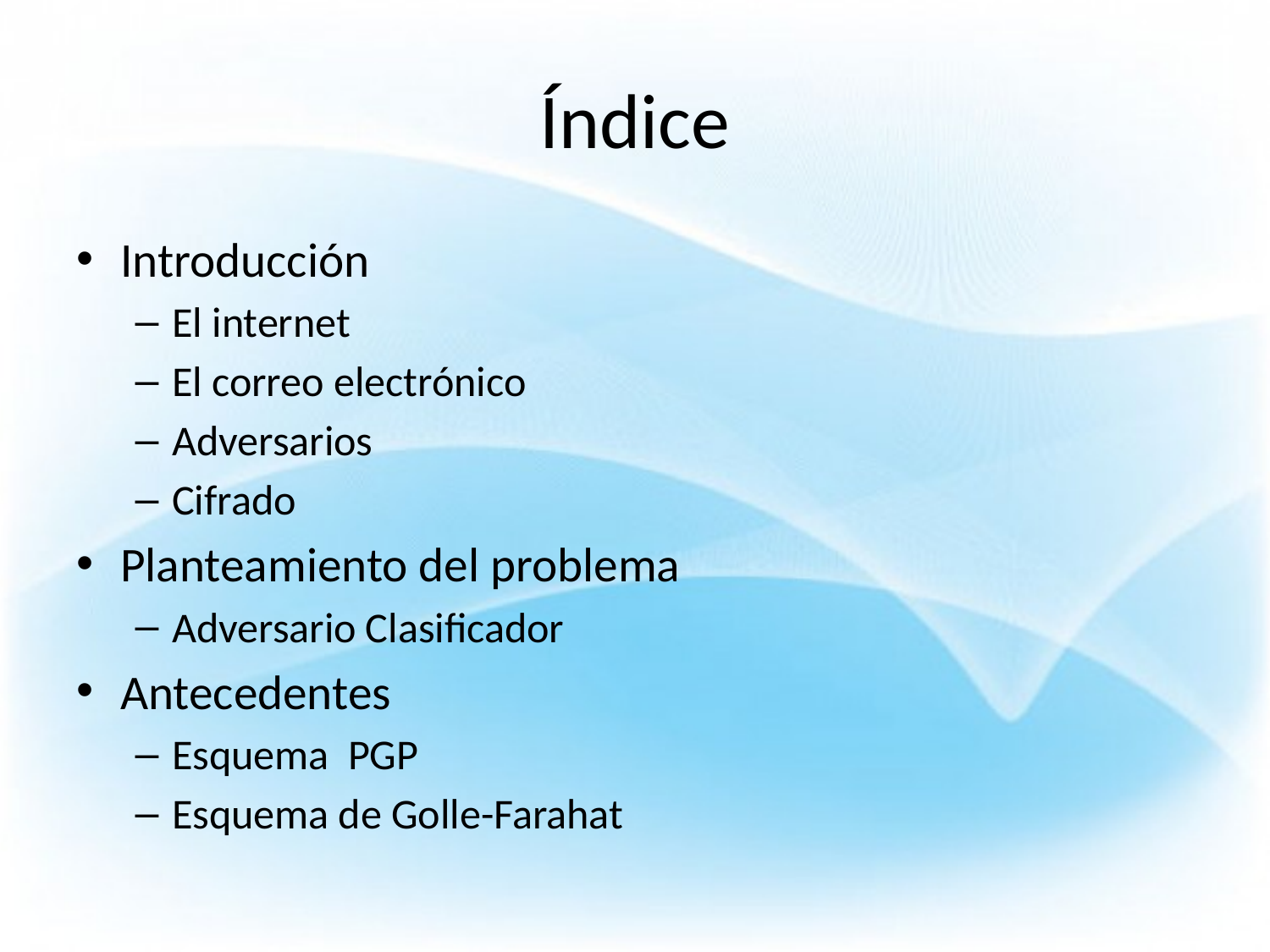

# Índice
Introducción
El internet
El correo electrónico
Adversarios
Cifrado
Planteamiento del problema
Adversario Clasificador
Antecedentes
Esquema  PGP
Esquema de Golle-Farahat